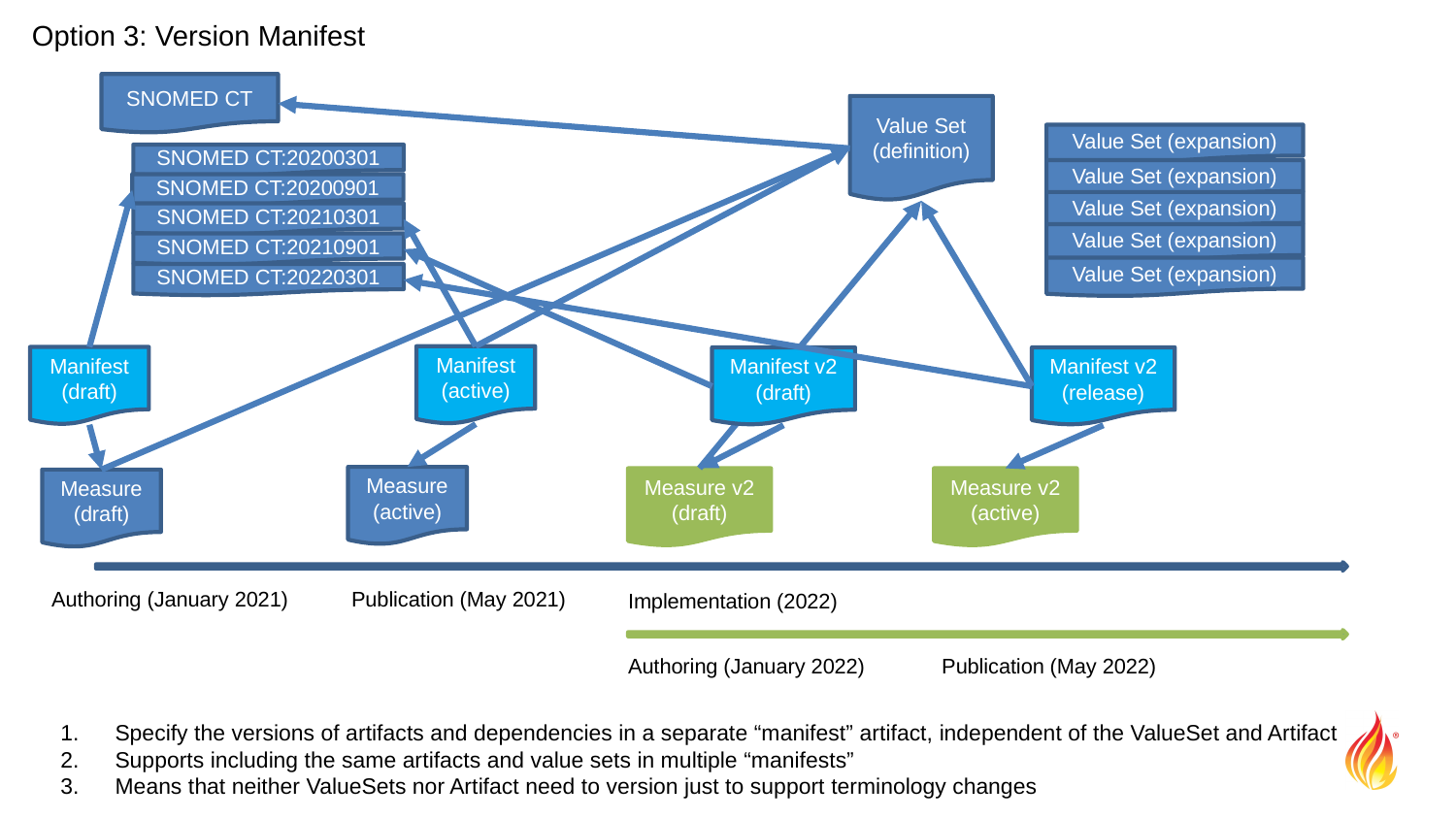

Option 3: Version Manifest
SNOMED CT
Value Set (definition)
Value Set (expansion)
SNOMED CT:20200301
Value Set (expansion)
SNOMED CT:20200901
Value Set (expansion)
SNOMED CT:20210301
Value Set (expansion)
SNOMED CT:20210901
Value Set (expansion)
SNOMED CT:20220301
Manifest (active)
Manifest (draft)
Manifest v2 (draft)
Manifest v2 (release)
Measure (active)
Measure v2 (draft)
Measure v2 (active)
Measure (draft)

Publication (May 2021)
Authoring (January 2021)
Implementation (2022)

Authoring (January 2022)
Publication (May 2022)
Specify the versions of artifacts and dependencies in a separate “manifest” artifact, independent of the ValueSet and Artifact
Supports including the same artifacts and value sets in multiple “manifests”
Means that neither ValueSets nor Artifact need to version just to support terminology changes